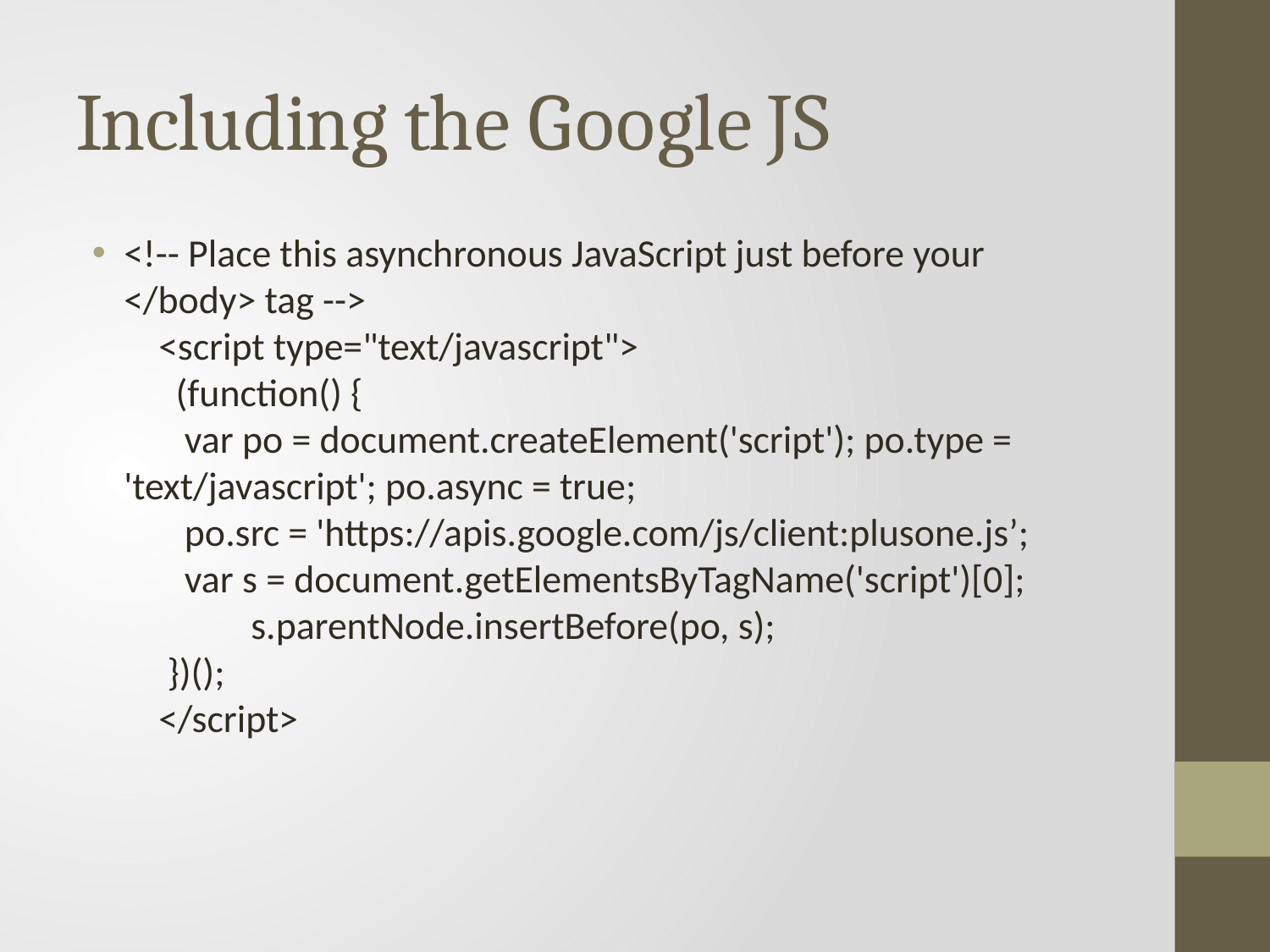

# Including the Google JS
<!-- Place this asynchronous JavaScript just before your </body> tag -->
    <script type="text/javascript">
      (function() {
       var po = document.createElement('script'); po.type = 'text/javascript'; po.async = true;
       po.src = 'https://apis.google.com/js/client:plusone.js’;
       var s = document.getElementsByTagName('script')[0]; 	s.parentNode.insertBefore(po, s);
     })();
    </script>